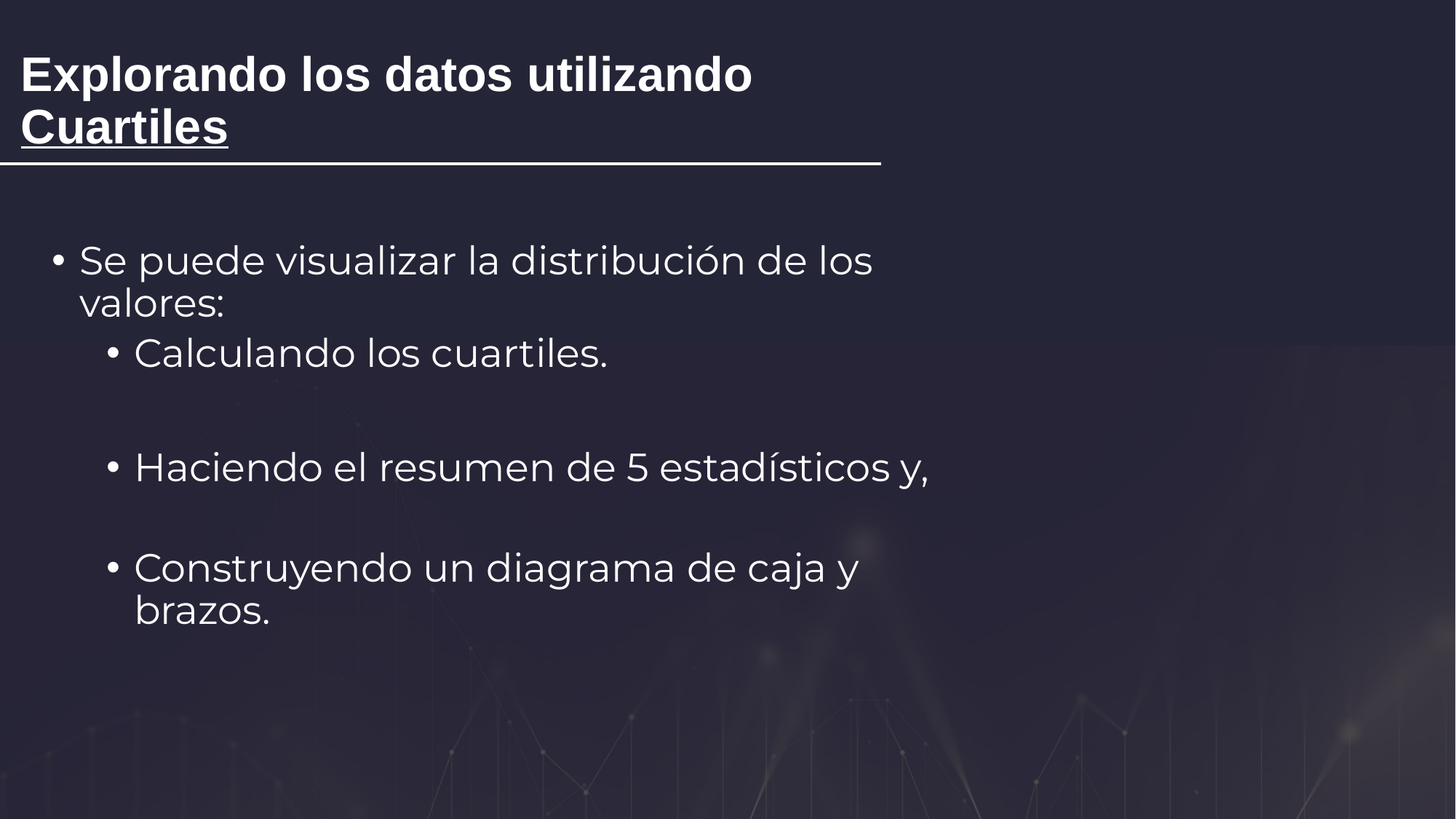

Explorando los datos utilizando Cuartiles
Se puede visualizar la distribución de los valores:
Calculando los cuartiles.

Haciendo el resumen de 5 estadísticos y,

Construyendo un diagrama de caja y brazos.